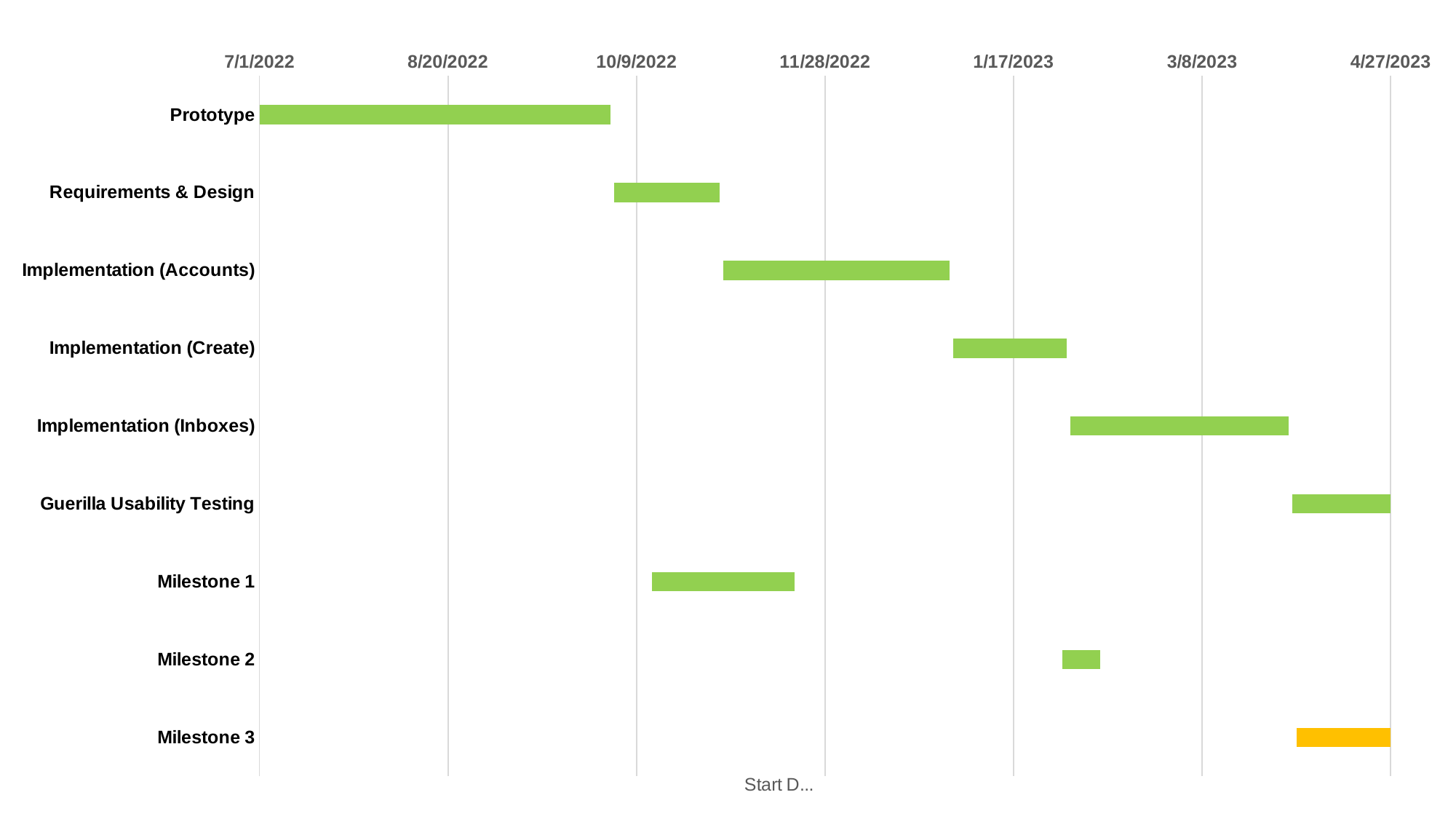

### Chart

| Category | Start Date | Current |
|---|---|---|
| Prototype | 44743.0 | 93.0 |
| Requirements & Design | 44837.0 | 28.0 |
| Implementation (Accounts) | 44866.0 | 60.0 |
| Implementation (Create) | 44927.0 | 30.0 |
| Implementation (Inboxes) | 44958.0 | 58.0 |
| Guerilla Usability Testing | 45017.0 | 26.0 |
| Milestone 1 | 44847.0 | 38.0 |
| Milestone 2 | 44956.0 | 10.0 |
| Milestone 3 | 45018.0 | 25.0 |